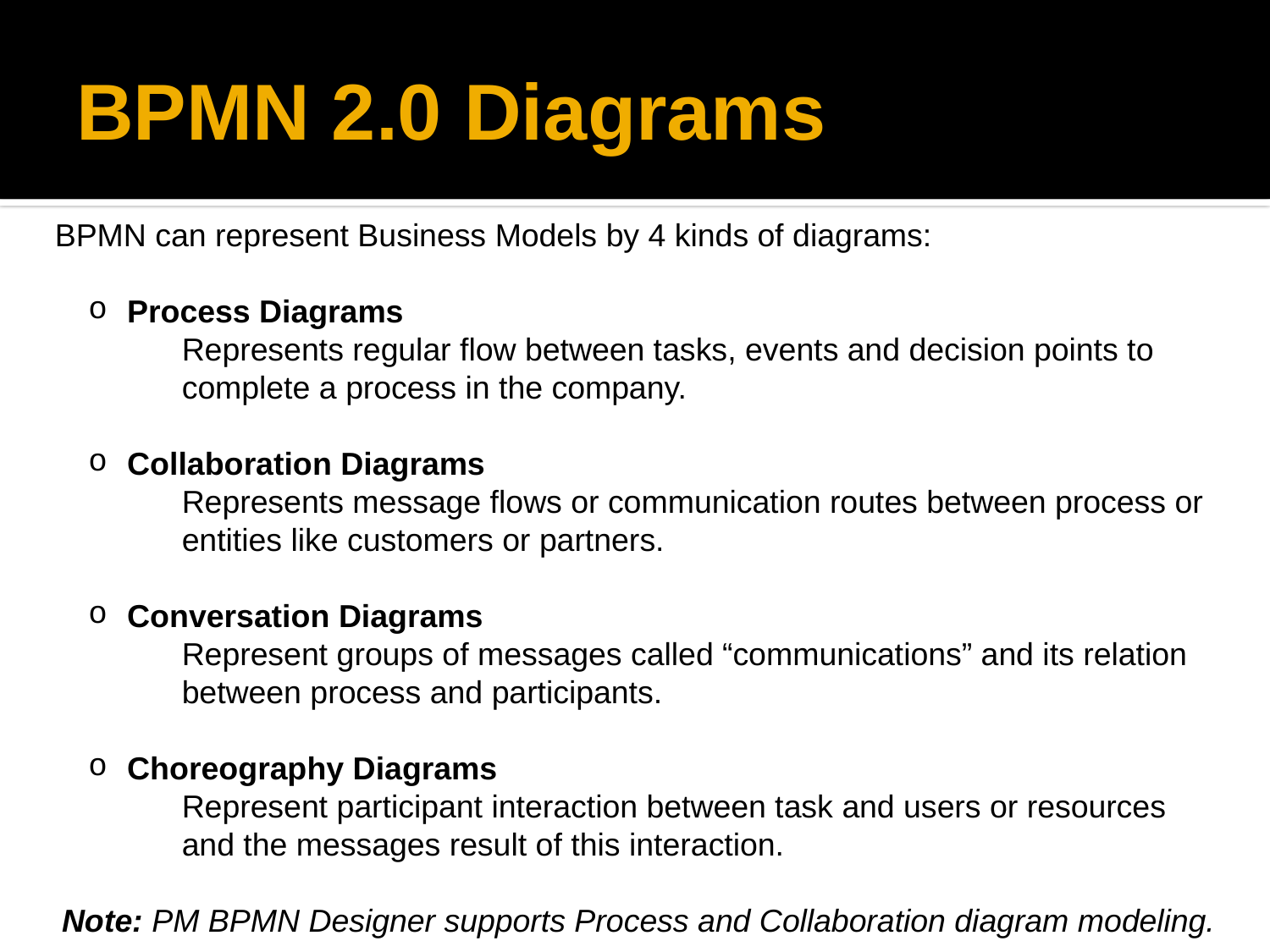

# BPMN 2.0 Diagrams
BPMN can represent Business Models by 4 kinds of diagrams:

 Process Diagrams
Represents regular flow between tasks, events and decision points to complete a process in the company.

 Collaboration Diagrams
Represents message flows or communication routes between process or entities like customers or partners.

 Conversation Diagrams
Represent groups of messages called “communications” and its relation between process and participants.

 Choreography Diagrams
Represent participant interaction between task and users or resources and the messages result of this interaction.

Note: PM BPMN Designer supports Process and Collaboration diagram modeling.